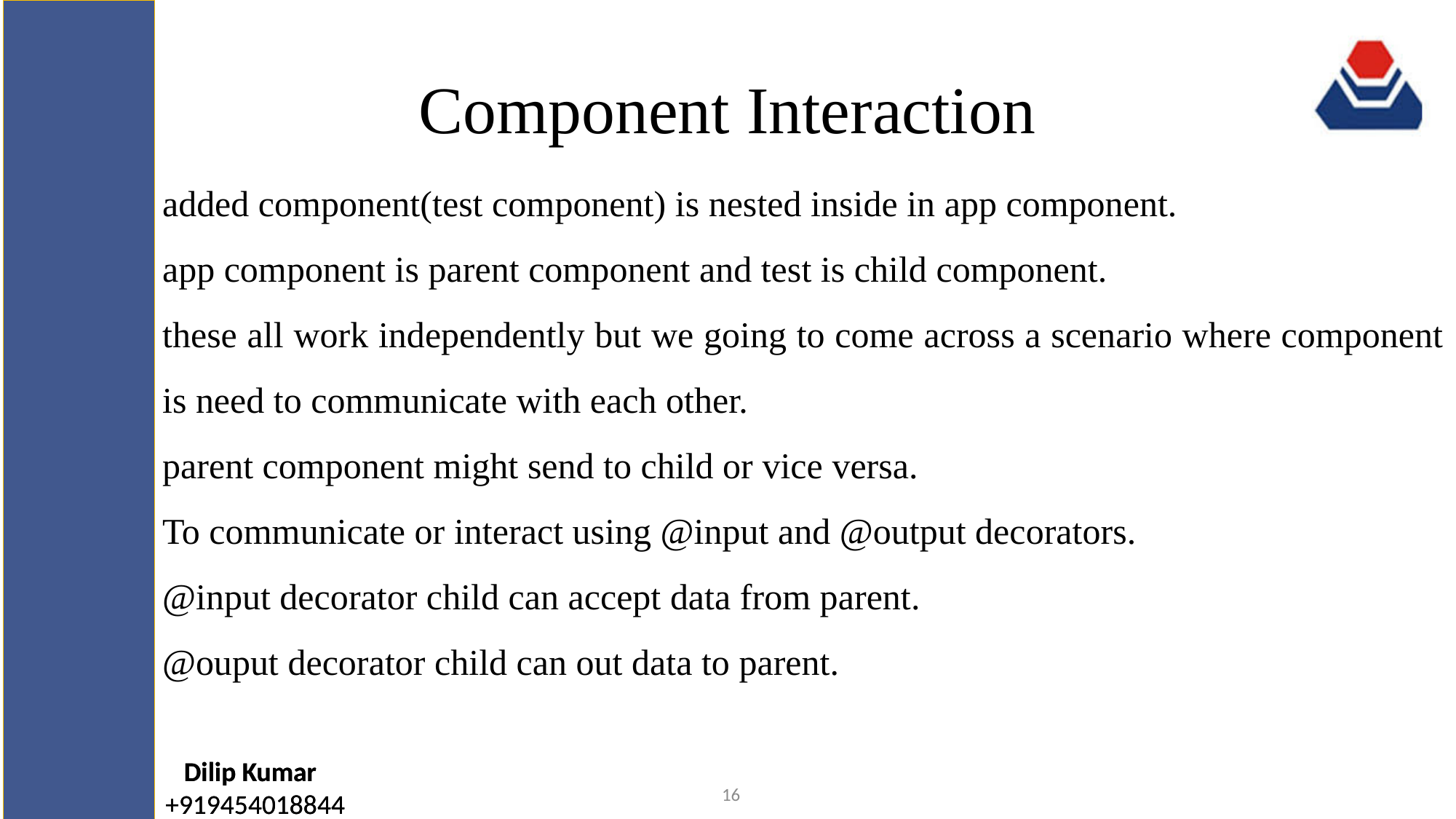

# Component Interaction
added component(test component) is nested inside in app component.
app component is parent component and test is child component.
these all work independently but we going to come across a scenario where component is need to communicate with each other.
parent component might send to child or vice versa.
To communicate or interact using @input and @output decorators.
@input decorator child can accept data from parent.
@ouput decorator child can out data to parent.
16